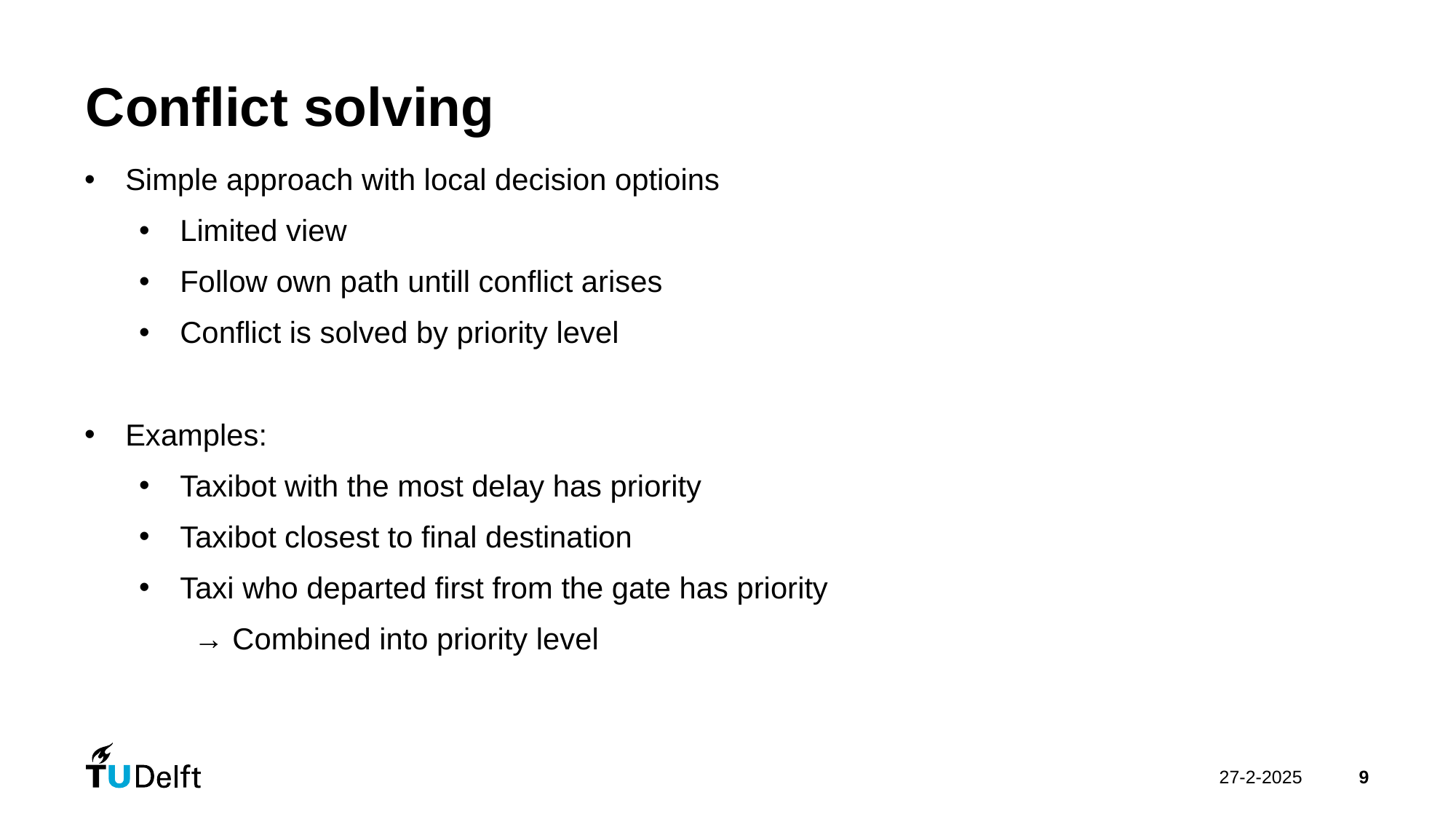

# Conflict solving
Simple approach with local decision optioins
Limited view
Follow own path untill conflict arises
Conflict is solved by priority level

Examples:
Taxibot with the most delay has priority
Taxibot closest to final destination
Taxi who departed first from the gate has priority
      	→ Combined into priority level
27-2-2025
9